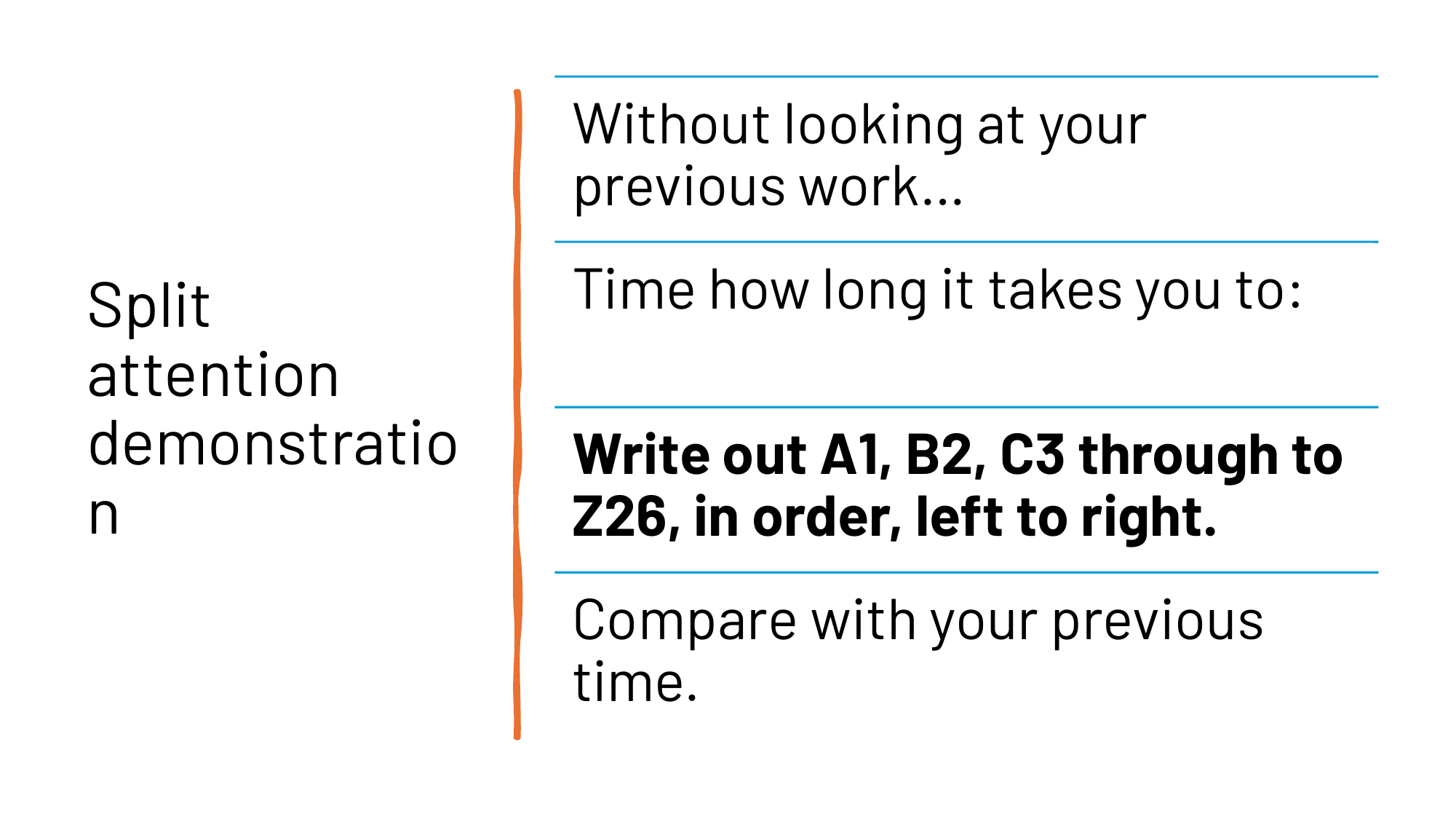

Without looking at your previous work…
Time how long it takes you to:
Write out A1, B2, C3 through to Z26, in order, left to right.
Compare with your previous time.
# Split attention  demonstration